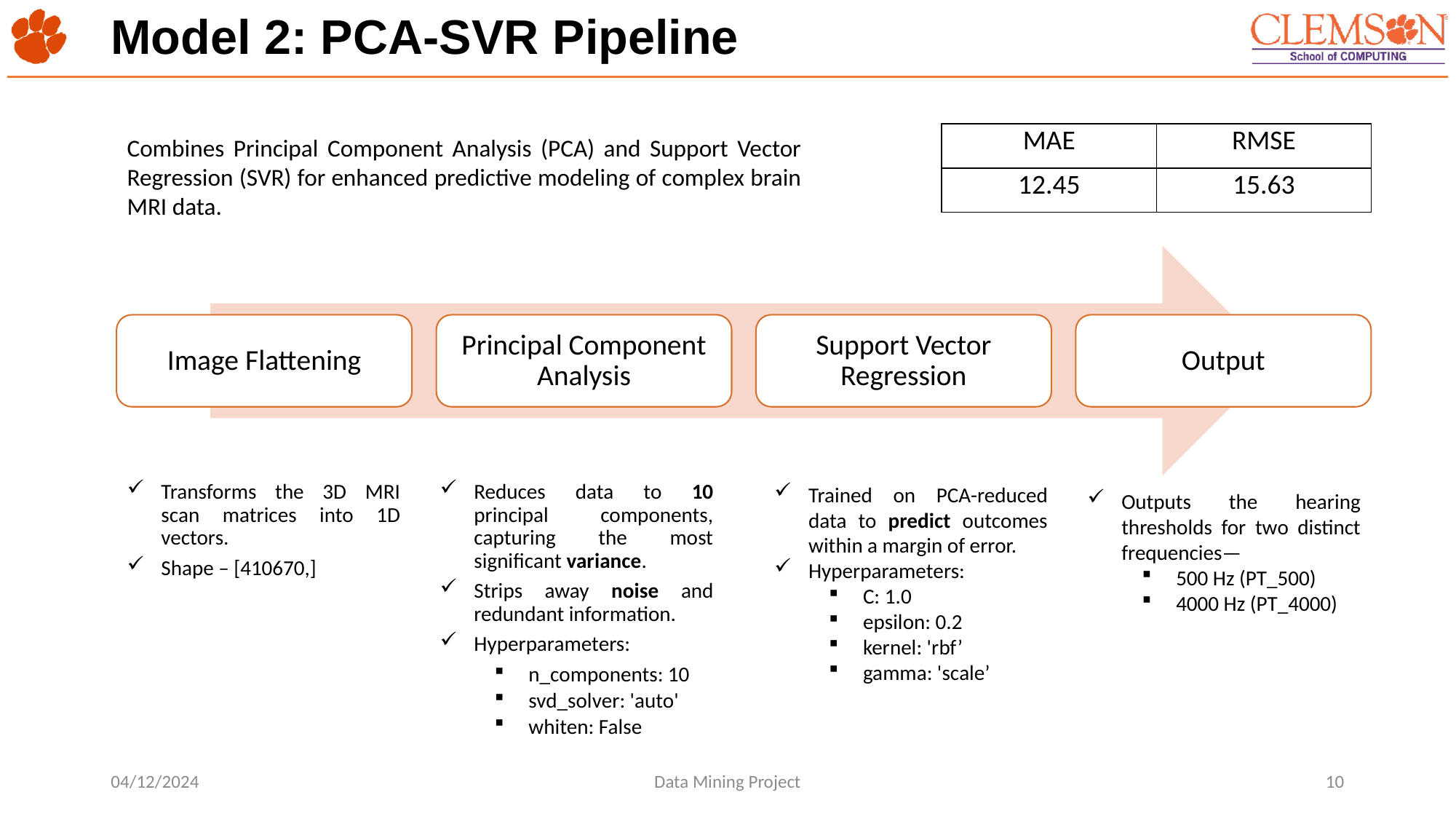

# Model 2: PCA-SVR Pipeline
| MAE | RMSE |
| --- | --- |
| 12.45 | 15.63 |
Combines Principal Component Analysis (PCA) and Support Vector Regression (SVR) for enhanced predictive modeling of complex brain MRI data.

Image Flattening
Principal Component Analysis
Support Vector Regression
Output
Transforms the 3D MRI scan matrices into 1D vectors.
Shape – [410670,]
Reduces data to 10 principal components, capturing the most significant variance.
Strips away noise and redundant information.
Hyperparameters:
n_components: 10
svd_solver: 'auto'
whiten: False
Trained on PCA-reduced data to predict outcomes within a margin of error.
Hyperparameters:
C: 1.0
epsilon: 0.2
kernel: 'rbf’
gamma: 'scale’
Outputs the hearing thresholds for two distinct frequencies—
500 Hz (PT_500)
4000 Hz (PT_4000)
04/12/2024
Data Mining Project
10